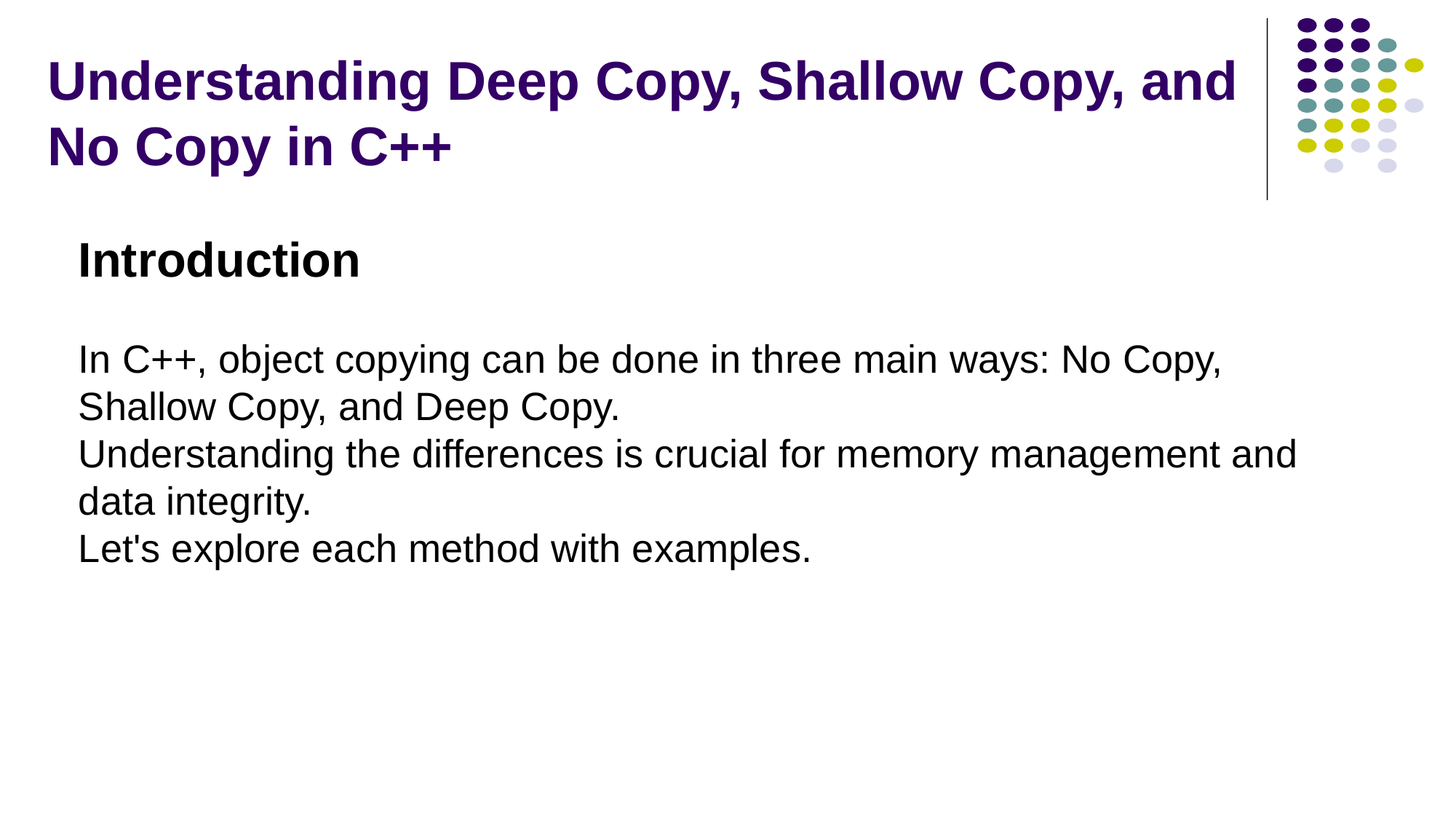

# Understanding Deep Copy, Shallow Copy, and No Copy in C++
Introduction

In C++, object copying can be done in three main ways: No Copy, Shallow Copy, and Deep Copy.
Understanding the differences is crucial for memory management and data integrity.
Let's explore each method with examples.